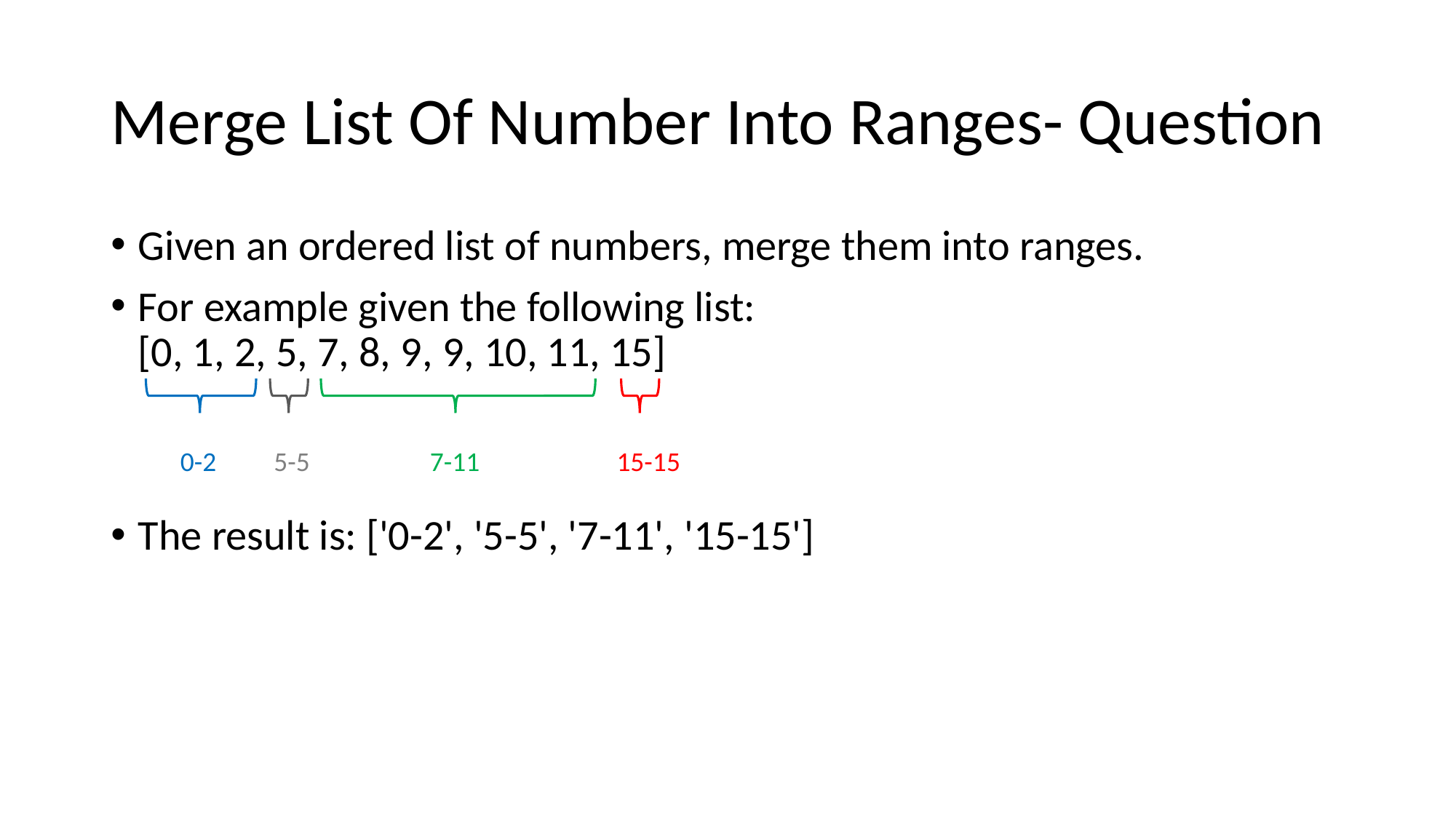

# Merge List Of Number Into Ranges- Question
Given an ordered list of numbers, merge them into ranges.
For example given the following list:                                                           [0, 1, 2, 5, 7, 8, 9, 9, 10, 11, 15]

The result is: ['0-2', '5-5', '7-11', '15-15']

0-2
5-5
7-11
15-15